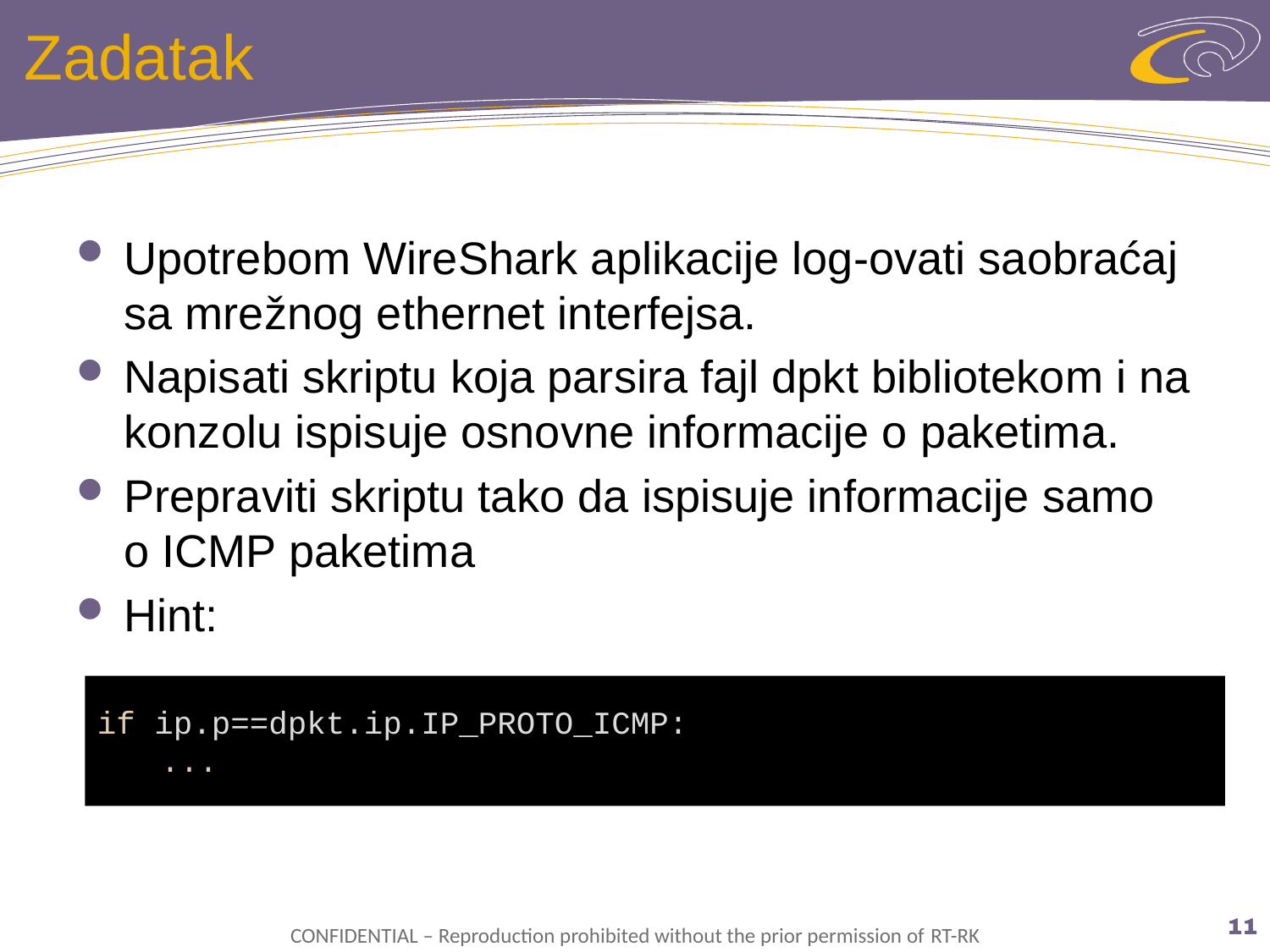

# Zadatak
Upotrebom WireShark aplikacije log-ovati saobraćaj sa mrežnog ethernet interfejsa.
Napisati skriptu koja parsira fajl dpkt bibliotekom i na konzolu ispisuje osnovne informacije o paketima.
Prepraviti skriptu tako da ispisuje informacije samo o ICMP paketima
Hint:
if ip.p==dpkt.ip.IP_PROTO_ICMP:
...